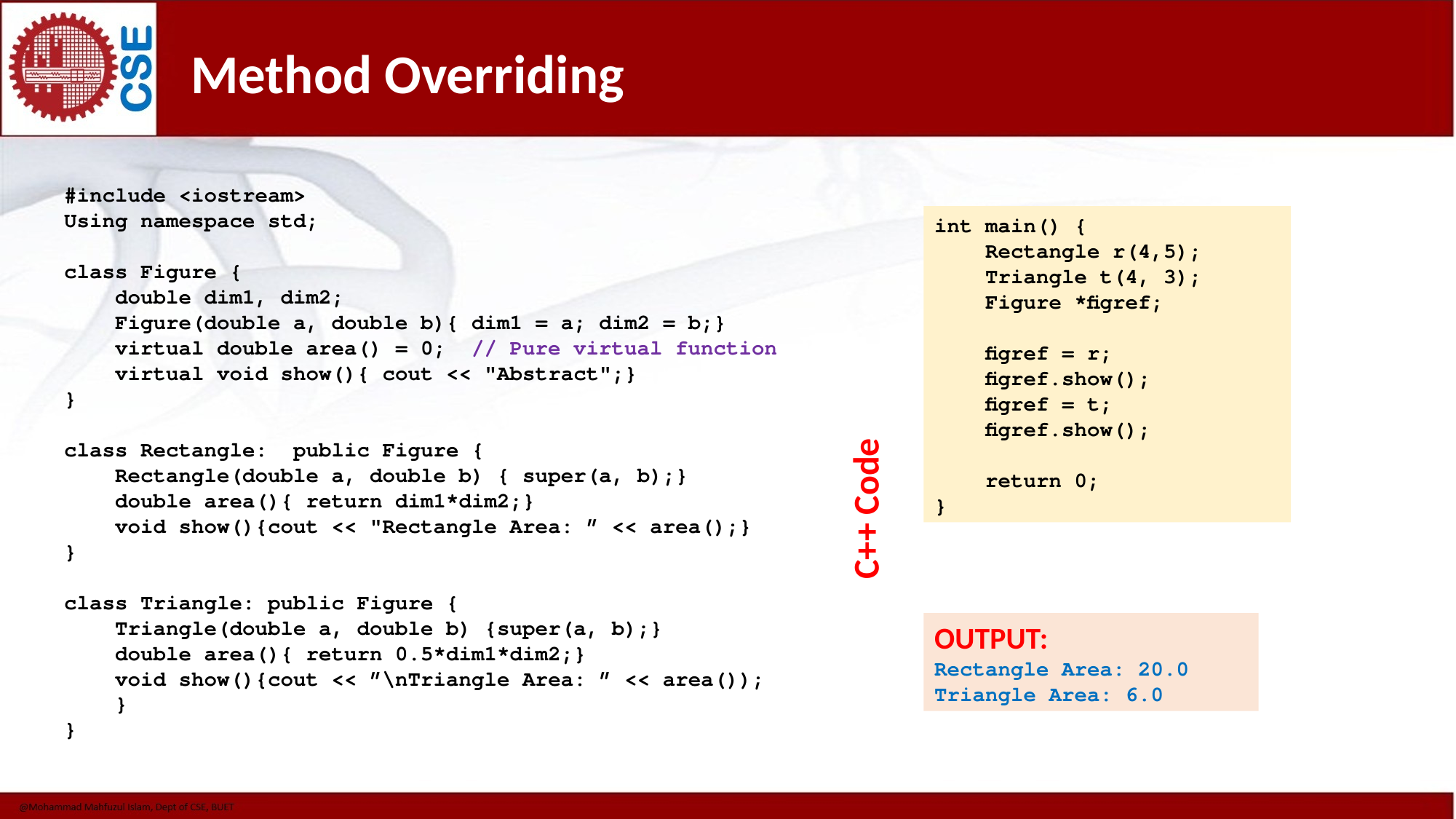

# Method Overriding
#include <iostream>
Using namespace std;

class Figure {
    double dim1, dim2;
    Figure(double a, double b){ dim1 = a; dim2 = b;}
    virtual double area() = 0;  // Pure virtual function
    virtual void show(){ cout << "Abstract";}
}
class Rectangle:  public Figure {
    Rectangle(double a, double b) { super(a, b);}
    double area(){ return dim1*dim2;}
    void show(){cout << "Rectangle Area: ” << area();}
}
class Triangle: public Figure {
    Triangle(double a, double b) {super(a, b);}
    double area(){ return 0.5*dim1*dim2;}
    void show(){cout << ”\nTriangle Area: ” << area());
    }
}
int main() {
    Rectangle r(4,5);
    Triangle t(4, 3);
    Figure *figref;
    figref = r;
    figref.show();
    figref = t;
    figref.show();

    return 0;
}
C++ Code
OUTPUT:
Rectangle Area: 20.0
Triangle Area: 6.0